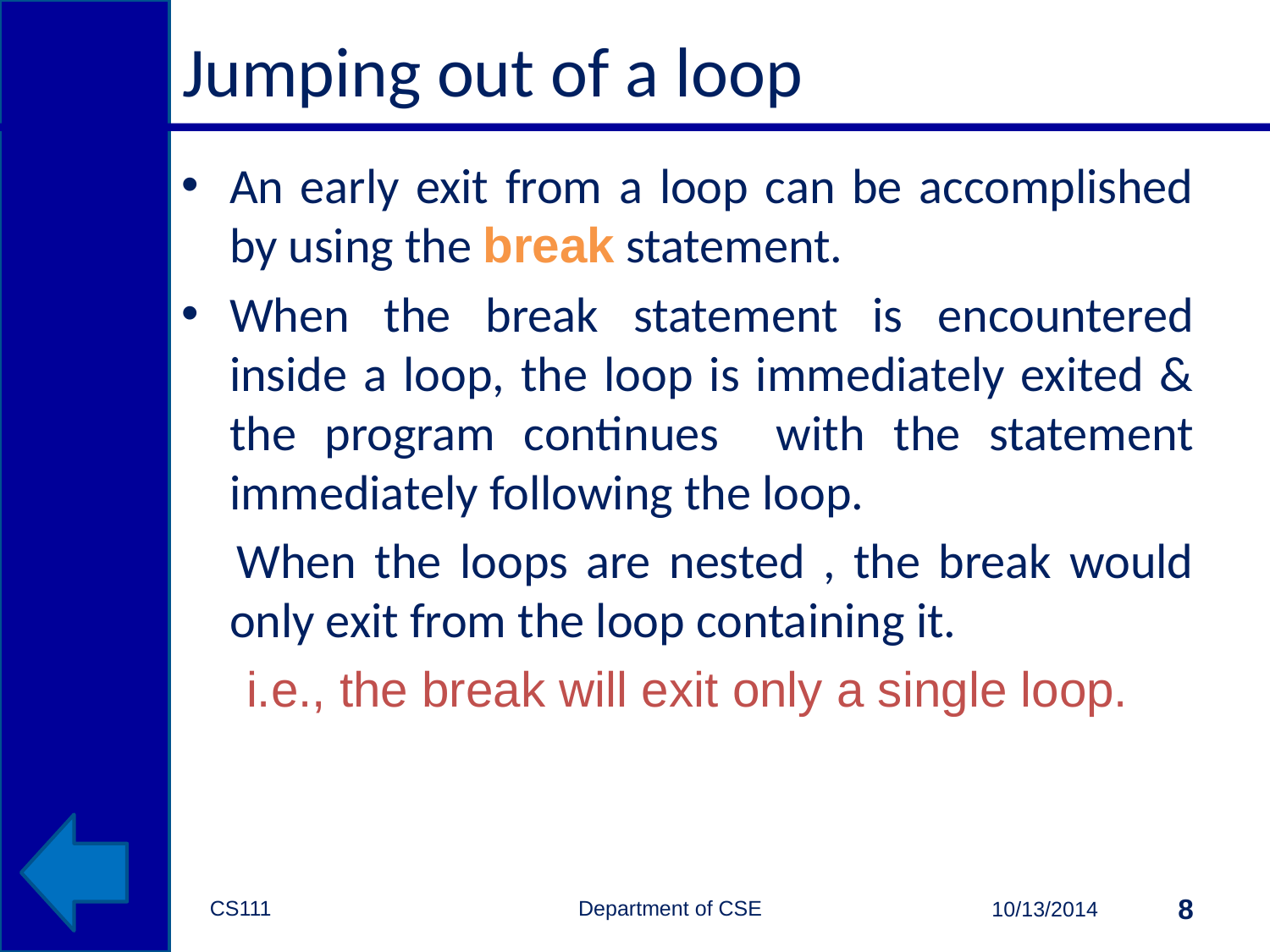

# Jumping out of a loop
An early exit from a loop can be accomplished by using the break statement.
When the break statement is encountered inside a loop, the loop is immediately exited & the program continues  with the statement immediately following the loop.
   When the loops are nested , the break would only exit from the loop containing it.
i.e., the break will exit only a single loop.

CS111                                                    Department of CSE
8
10/13/2014